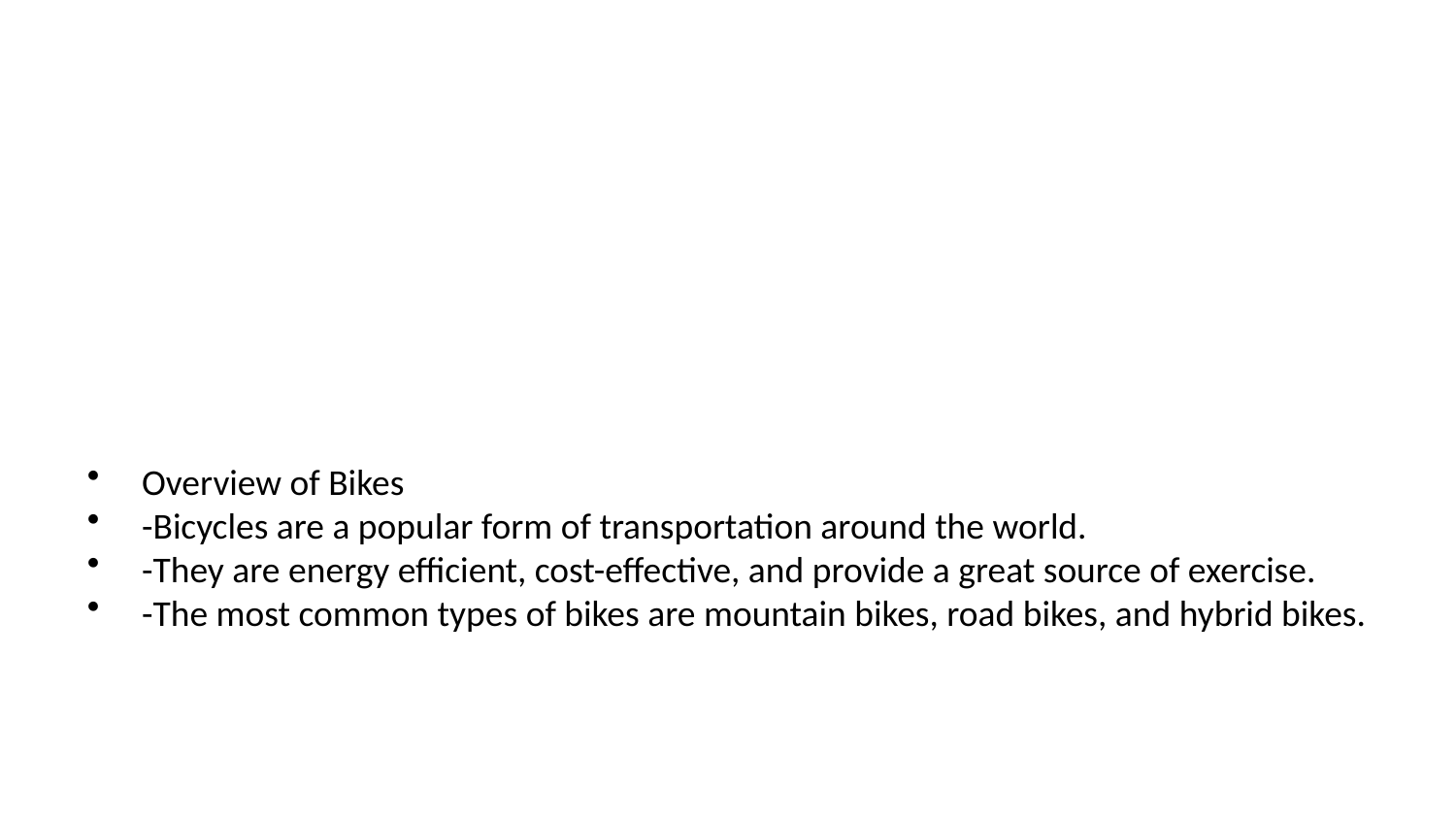

Overview of Bikes
-Bicycles are a popular form of transportation around the world.
-They are energy efficient, cost-effective, and provide a great source of exercise.
-The most common types of bikes are mountain bikes, road bikes, and hybrid bikes.